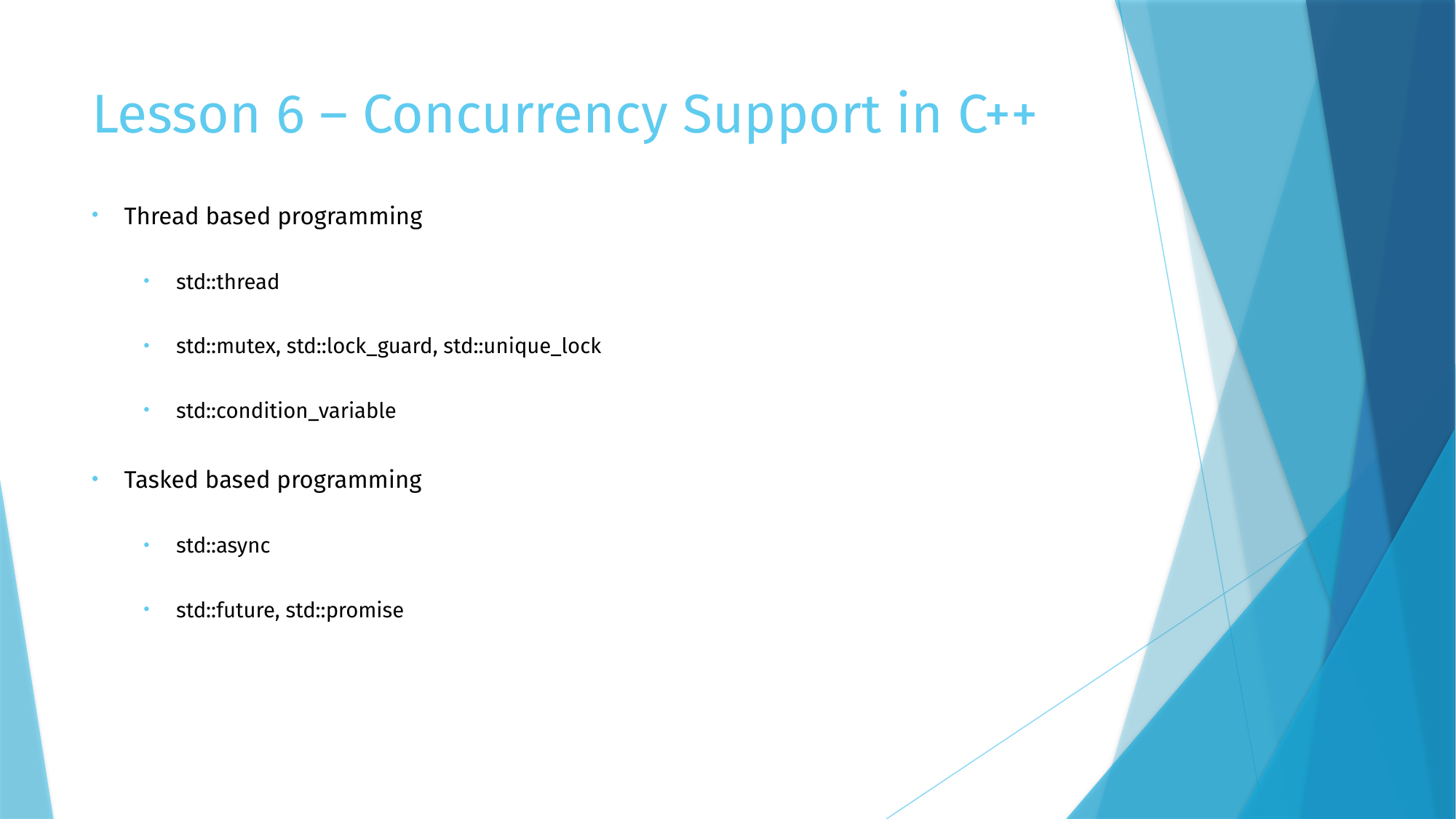

# Lesson 6 – Concurrency Support in C++
Thread based programming
std::thread
std::mutex, std::lock_guard, std::unique_lock
std::condition_variable
Tasked based programming
std::async
std::future, std::promise